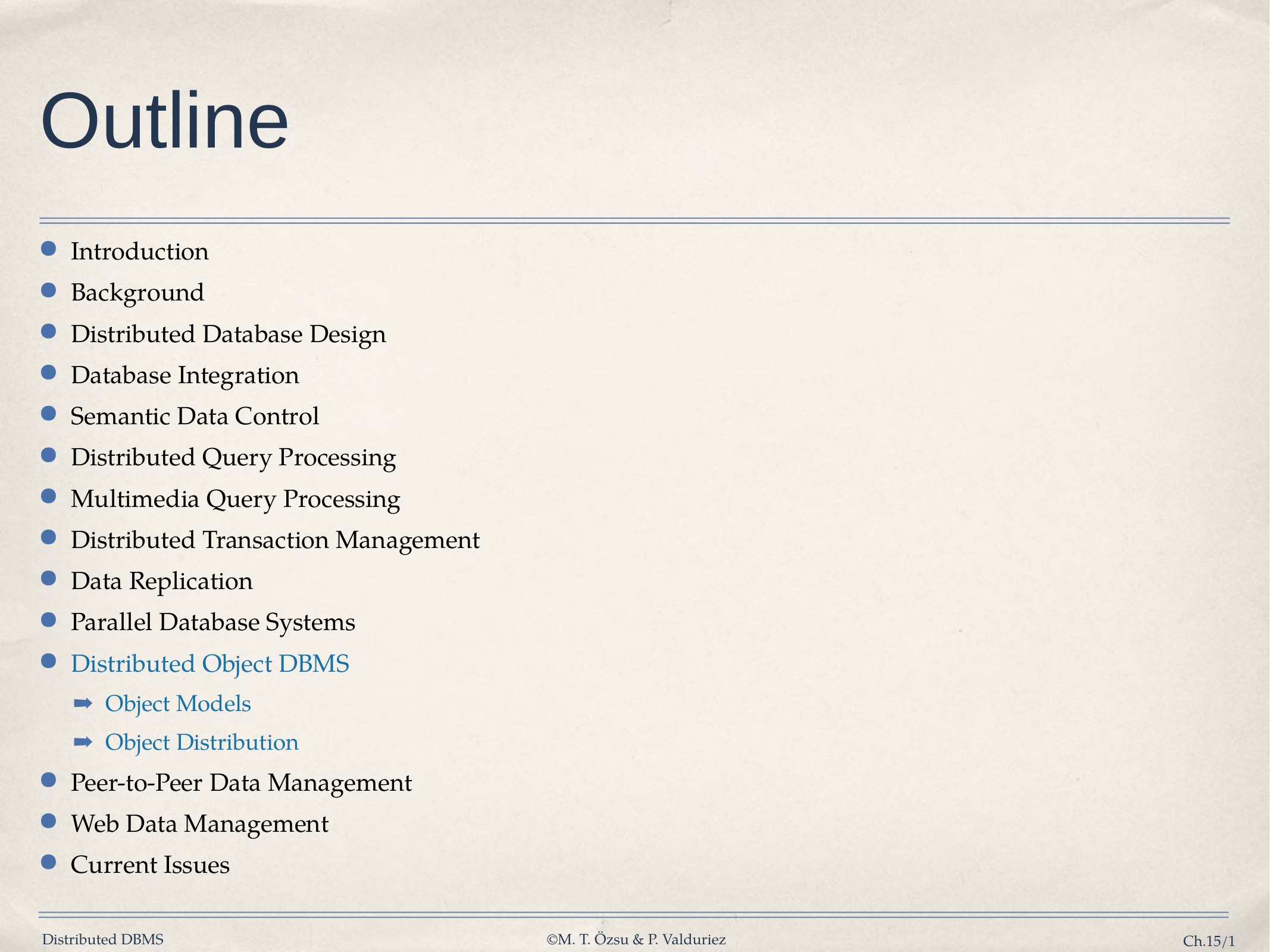

# Outline
Introduction
Background
Distributed Database Design
Database Integration
Semantic Data Control
Distributed Query Processing
Multimedia Query Processing
Distributed Transaction Management
Data Replication
Parallel Database Systems
Distributed Object DBMS
Object Models
Object Distribution
Peer-to-Peer Data Management
Web Data Management
Current Issues